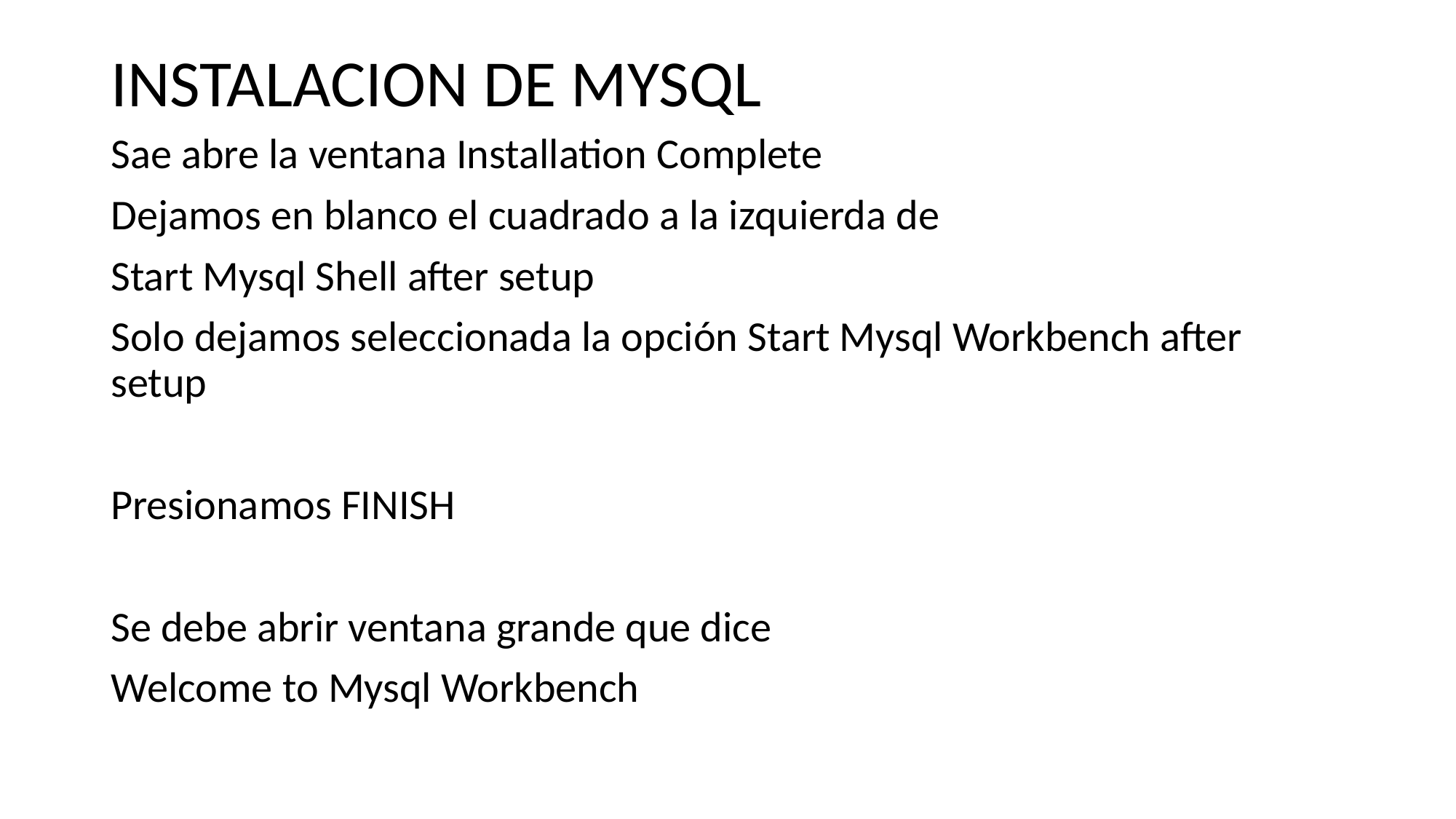

# INSTALACION DE MYSQL
Sae abre la ventana Installation Complete
Dejamos en blanco el cuadrado a la izquierda de
Start Mysql Shell after setup
Solo dejamos seleccionada la opción Start Mysql Workbench after setup

Presionamos FINISH

Se debe abrir ventana grande que dice
Welcome to Mysql Workbench